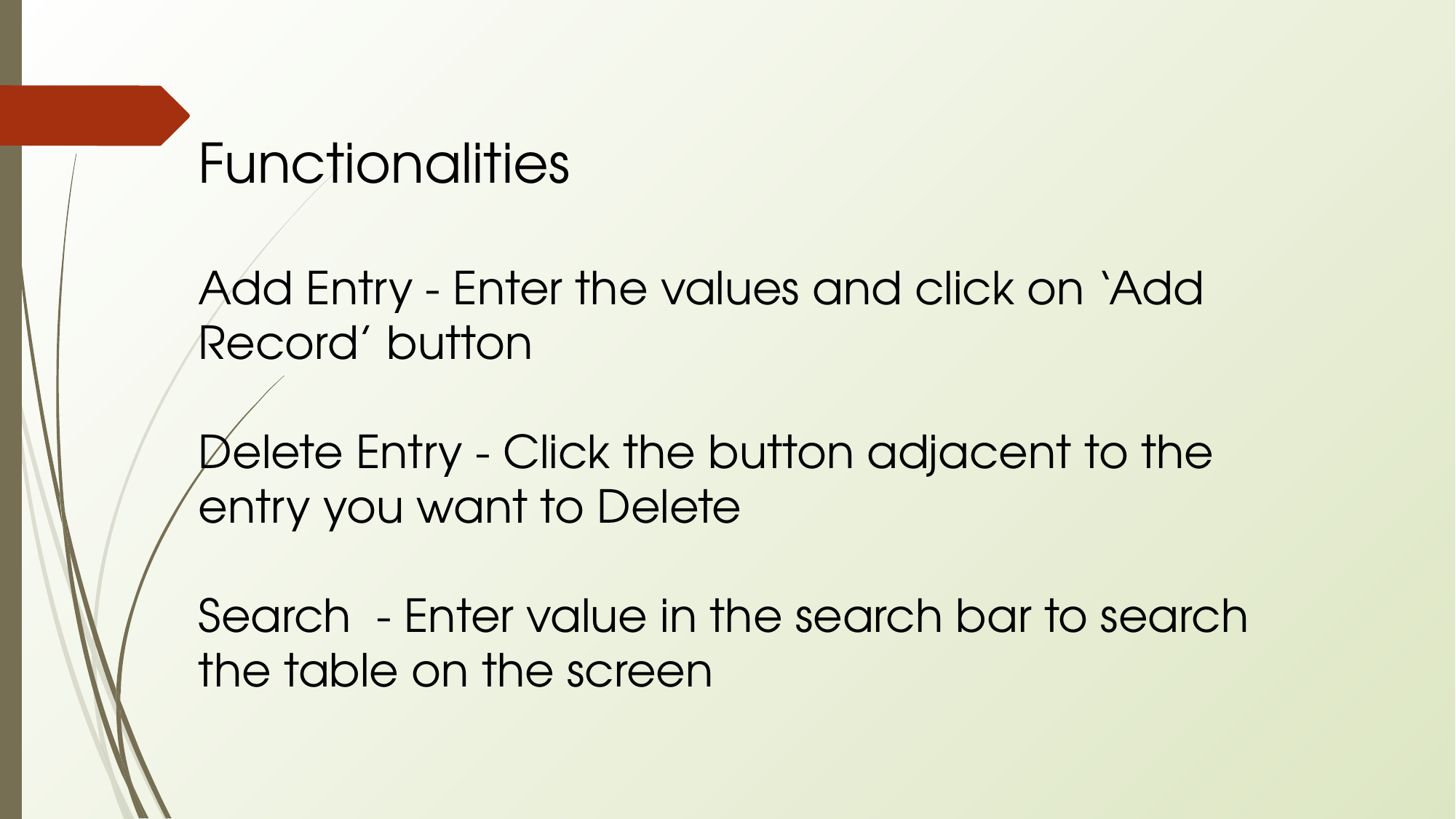

Functionalities

Add Entry - Enter the values and click on ‘Add Record’ button

Delete Entry - Click the button adjacent to the entry you want to Delete

Search  - Enter value in the search bar to search the table on the screen